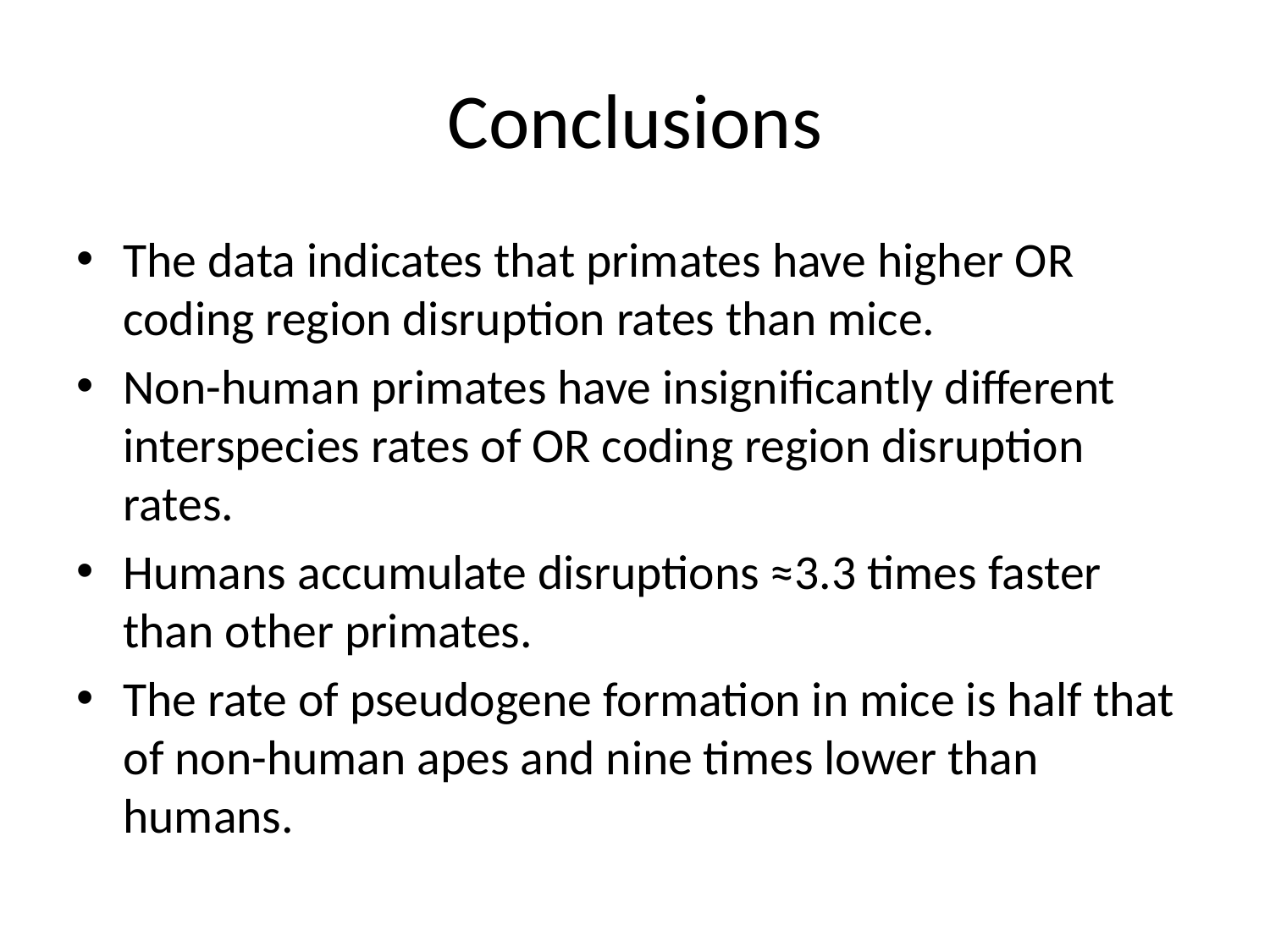

# Conclusions
The data indicates that primates have higher OR coding region disruption rates than mice.
Non-human primates have insignificantly different interspecies rates of OR coding region disruption rates.
Humans accumulate disruptions ≈3.3 times faster than other primates.
The rate of pseudogene formation in mice is half that of non-human apes and nine times lower than humans.